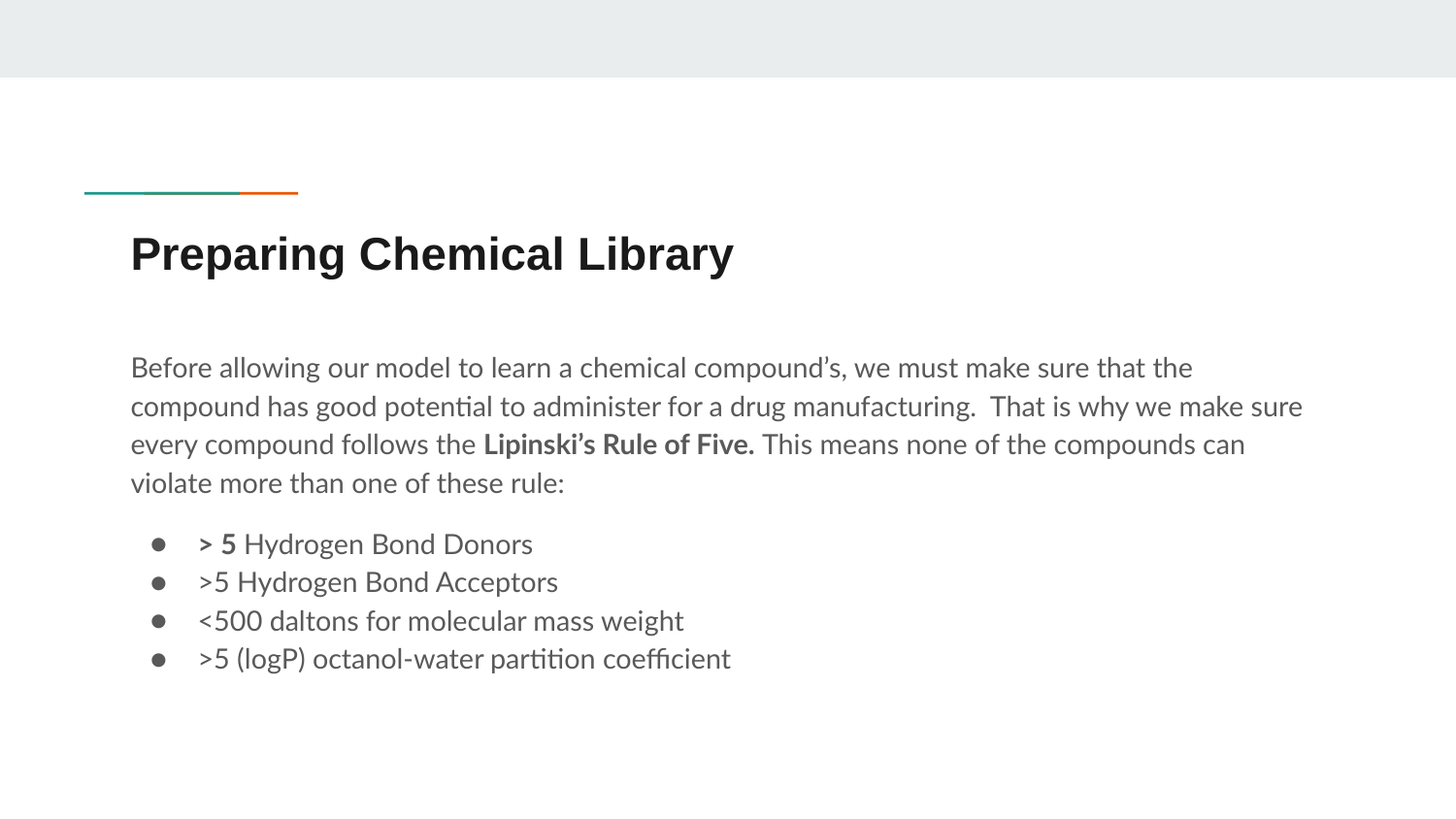

# Preparing Chemical Library
Before allowing our model to learn a chemical compound’s, we must make sure that the compound has good potential to administer for a drug manufacturing.  That is why we make sure every compound follows the Lipinski’s Rule of Five. This means none of the compounds can violate more than one of these rule:
> 5 Hydrogen Bond Donors
>5 Hydrogen Bond Acceptors
<500 daltons for molecular mass weight
>5 (logP) octanol-water partition coefficient